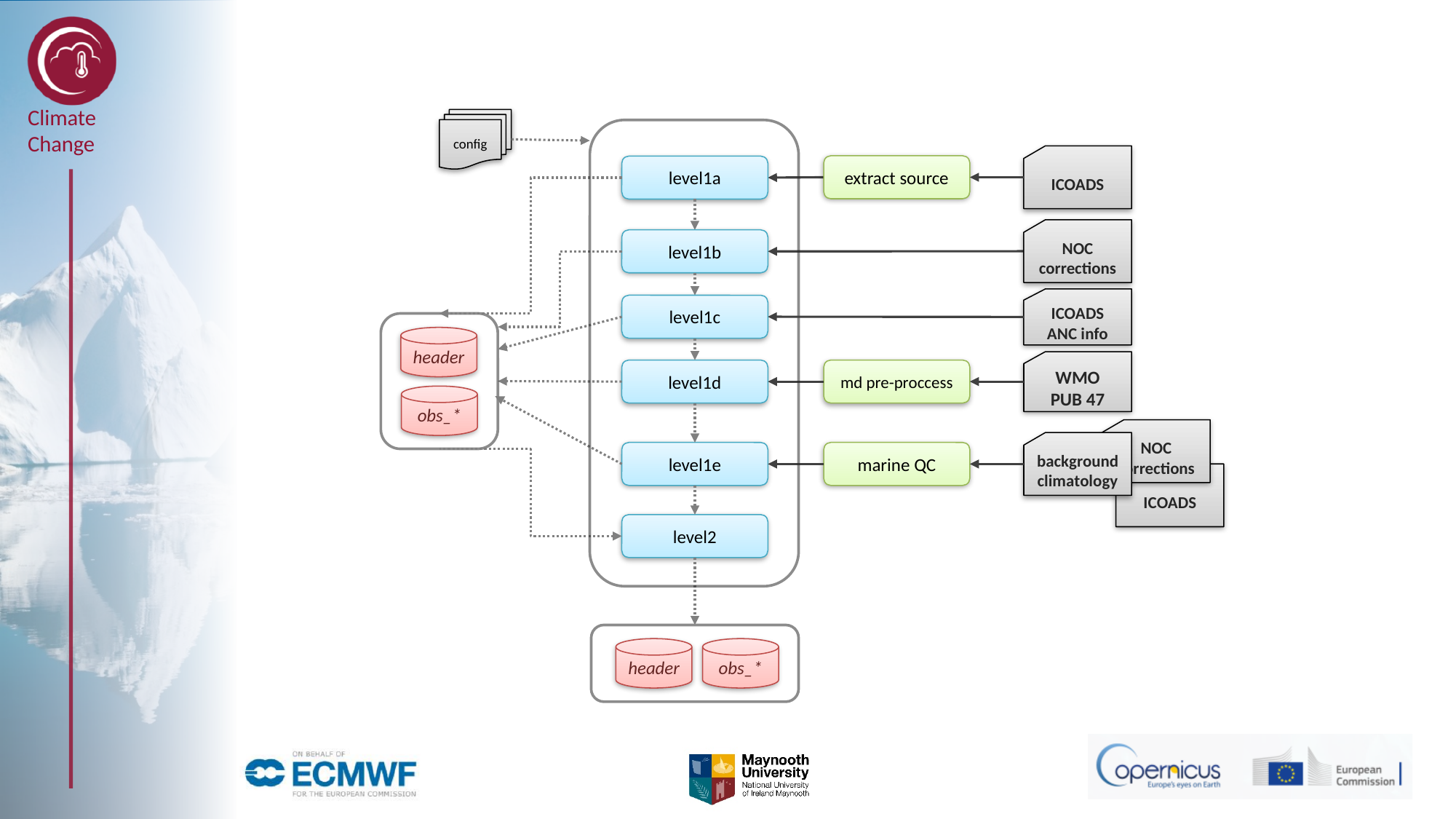

#
config

ICOADS
extract source
level1a
NOC corrections
level1b
level1c

header
obs_*
WMO
PUB 47
level1d
md pre-proccess
NOC corrections
background
climatology
level1e
marine QC
ICOADS
level2

header
obs_*
ICOADS ANC info